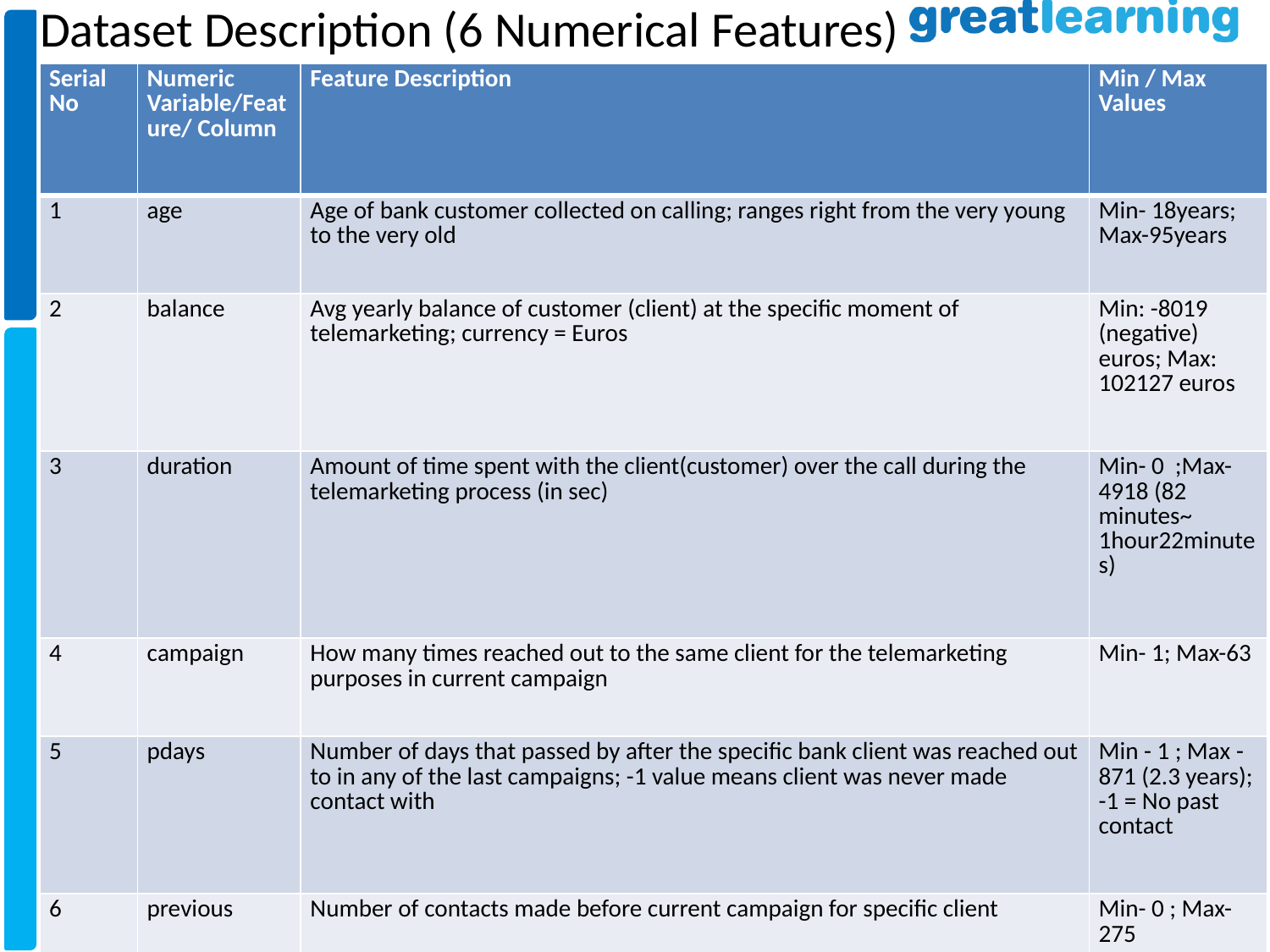

Dataset Description (6 Numerical Features)
| Serial No | Numeric Variable/Feature/ Column | Feature Description | Min / Max Values |
| --- | --- | --- | --- |
| 1 | age | Age of bank customer collected on calling; ranges right from the very young to the very old | Min- 18years; Max-95years |
| 2 | balance | Avg yearly balance of customer (client) at the specific moment of telemarketing; currency = Euros | Min: -8019 (negative) euros; Max: 102127 euros |
| 3 | duration | Amount of time spent with the client(customer) over the call during the telemarketing process (in sec) | Min- 0 ;Max- 4918 (82 minutes~ 1hour22minutes) |
| 4 | campaign | How many times reached out to the same client for the telemarketing purposes in current campaign | Min- 1; Max-63 |
| 5 | pdays | Number of days that passed by after the specific bank client was reached out to in any of the last campaigns; -1 value means client was never made contact with | Min - 1 ; Max - 871 (2.3 years); -1 = No past contact |
| 6 | previous | Number of contacts made before current campaign for specific client | Min- 0 ; Max- 275 |
Dataset Description:
NUMERICAL FEATURES